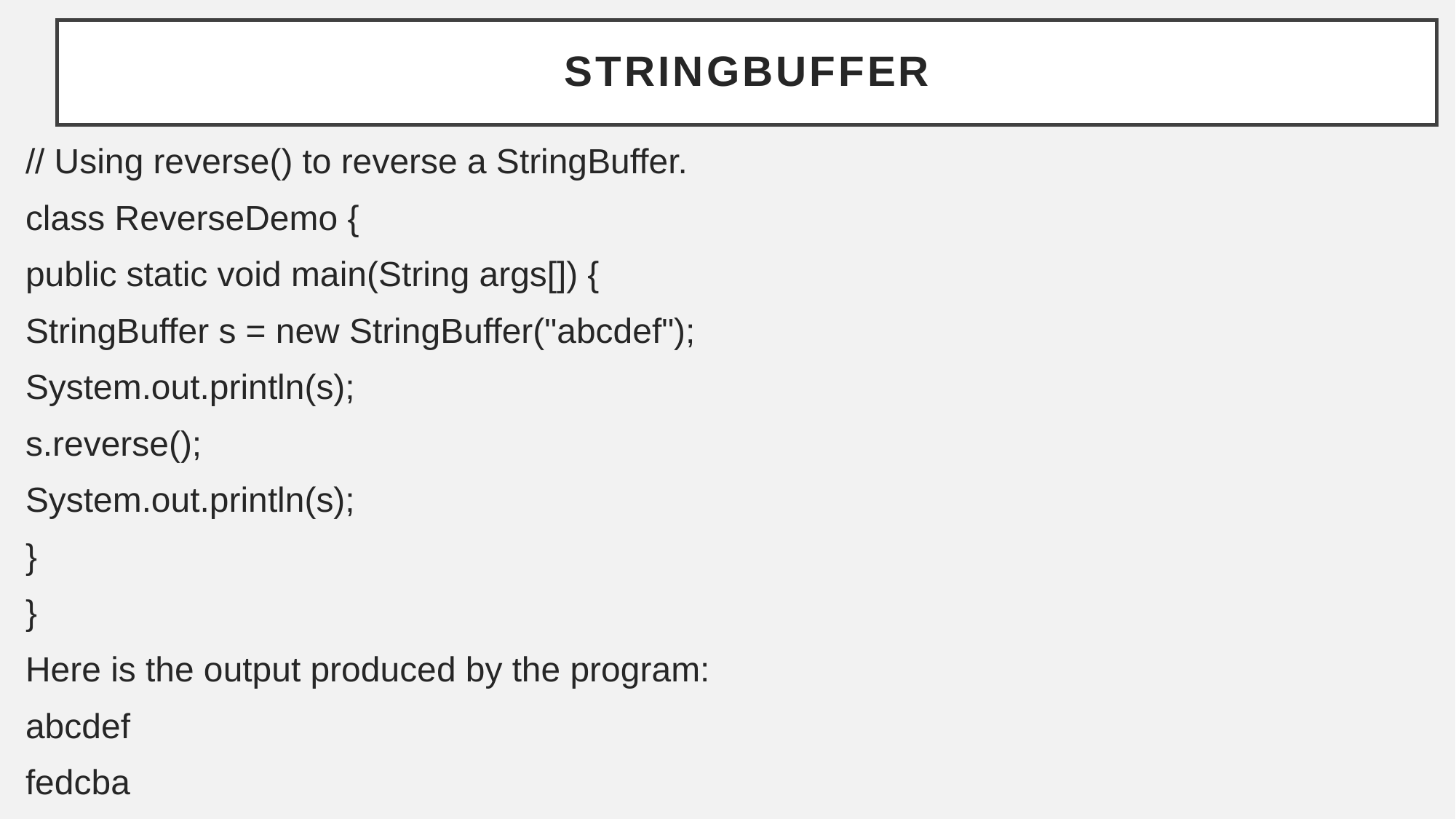

# StringBuffer
// Using reverse() to reverse a StringBuffer.
class ReverseDemo {
public static void main(String args[]) {
StringBuffer s = new StringBuffer("abcdef");
System.out.println(s);
s.reverse();
System.out.println(s);
}
}
Here is the output produced by the program:
abcdef
fedcba